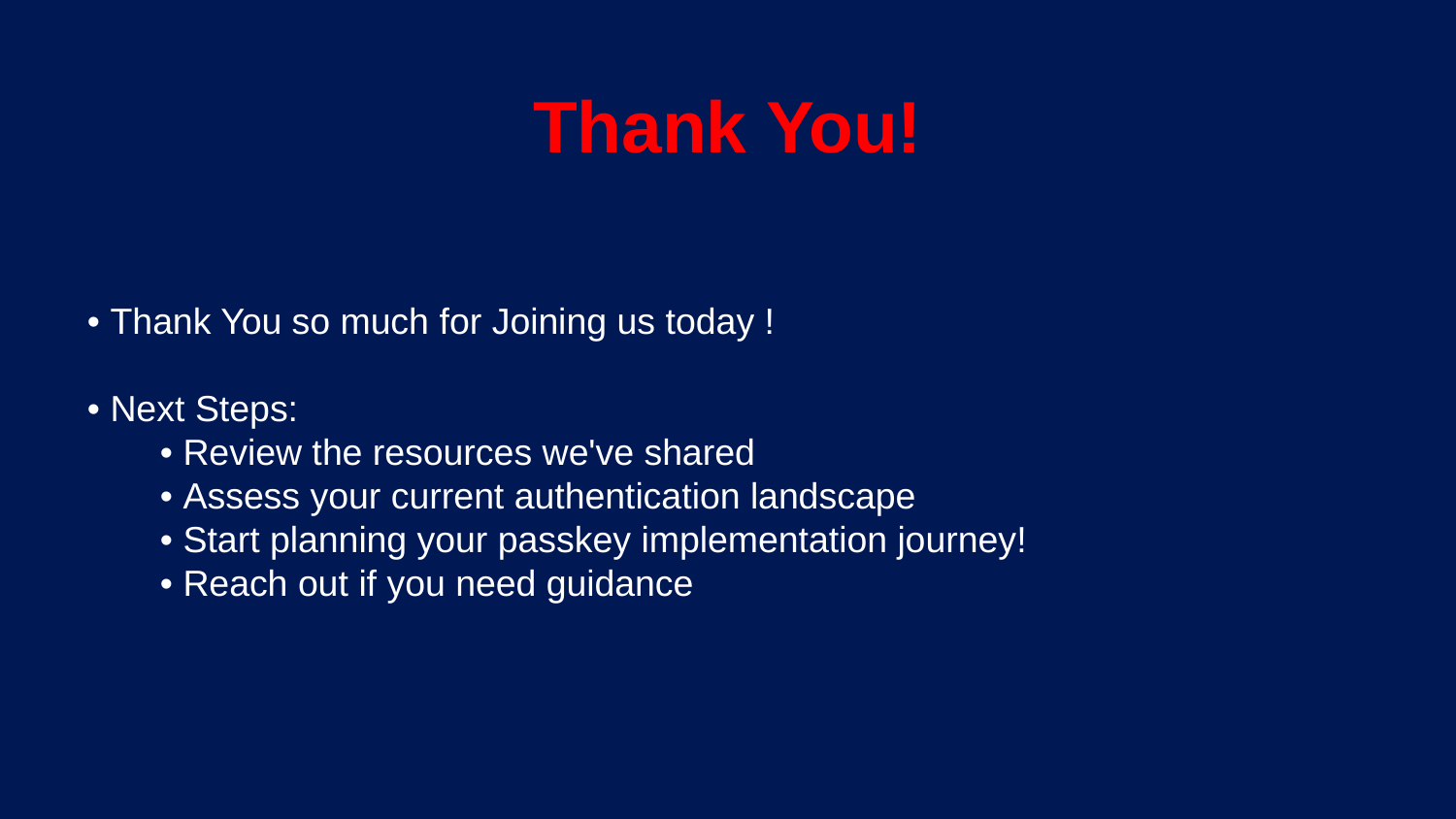

Thank You!
• Thank You so much for Joining us today !

• Next Steps:
• Review the resources we've shared
• Assess your current authentication landscape
• Start planning your passkey implementation journey!
• Reach out if you need guidance